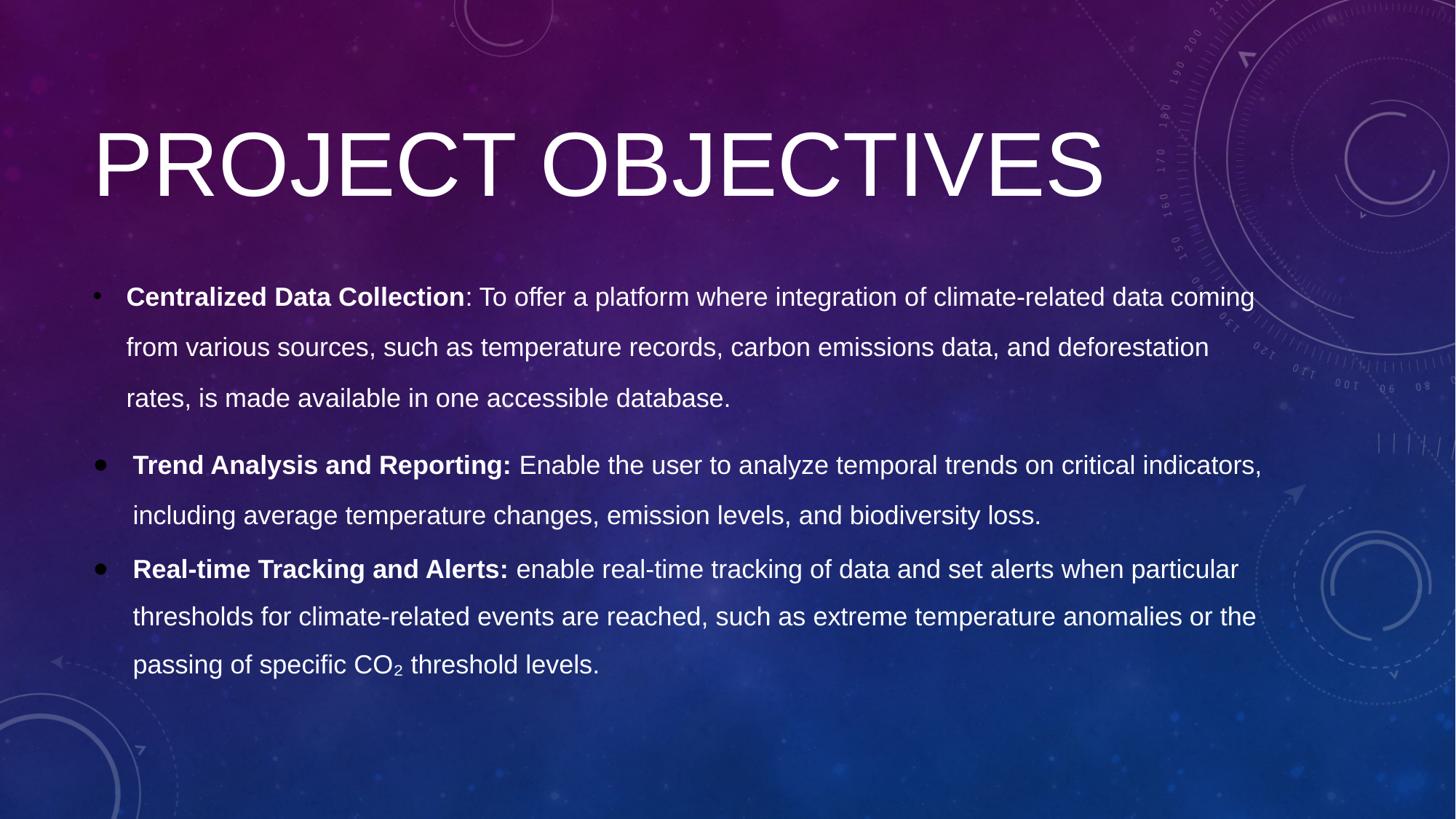

# Project Objectives
Centralized Data Collection: To offer a platform where integration of climate-related data coming from various sources, such as temperature records, carbon emissions data, and deforestation rates, is made available in one accessible database.
Trend Analysis and Reporting: Enable the user to analyze temporal trends on critical indicators, including average temperature changes, emission levels, and biodiversity loss.
Real-time Tracking and Alerts: enable real-time tracking of data and set alerts when particular thresholds for climate-related events are reached, such as extreme temperature anomalies or the passing of specific CO₂ threshold levels.